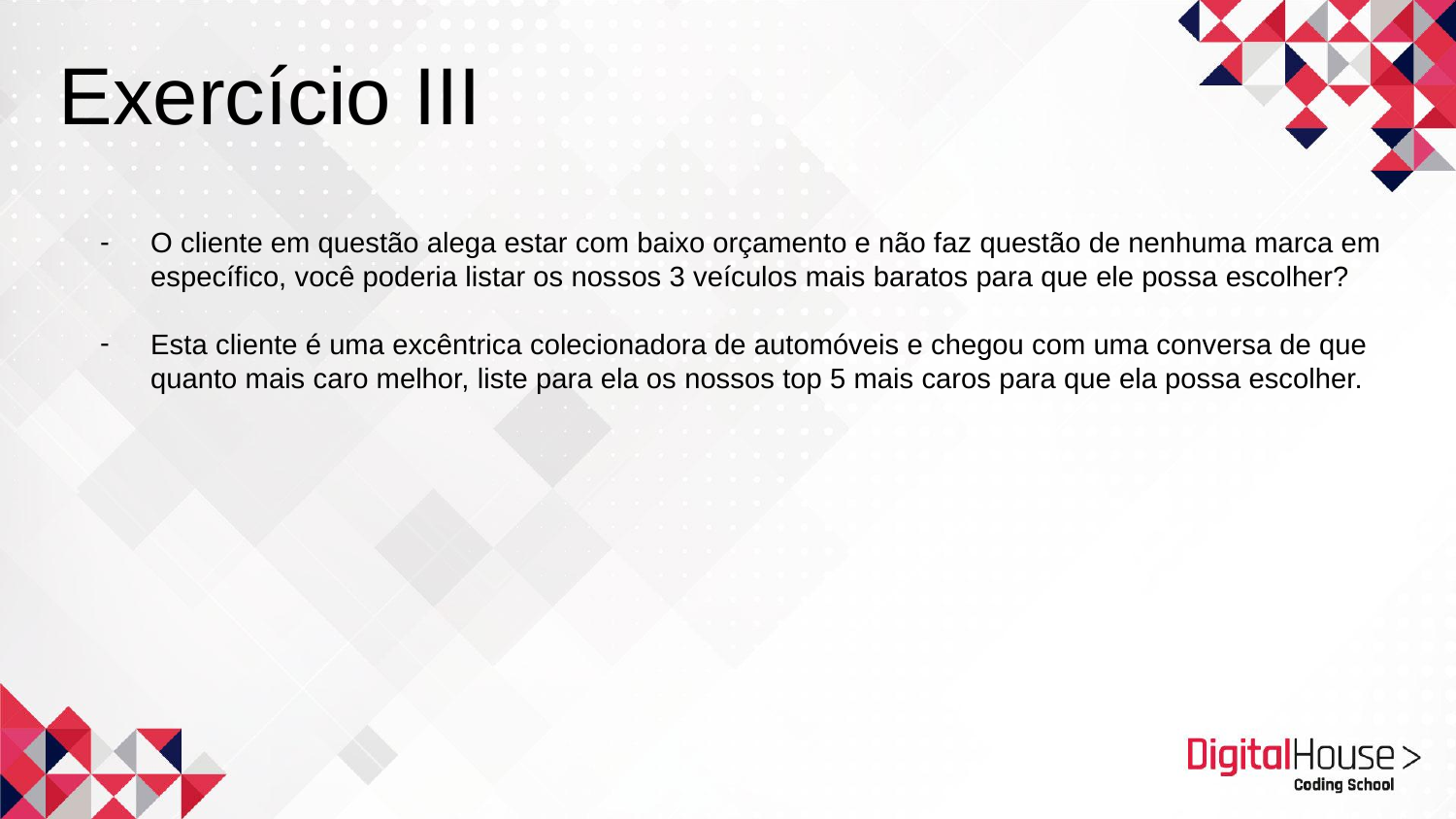

Exercício III
O cliente em questão alega estar com baixo orçamento e não faz questão de nenhuma marca em específico, você poderia listar os nossos 3 veículos mais baratos para que ele possa escolher?

Esta cliente é uma excêntrica colecionadora de automóveis e chegou com uma conversa de que quanto mais caro melhor, liste para ela os nossos top 5 mais caros para que ela possa escolher.